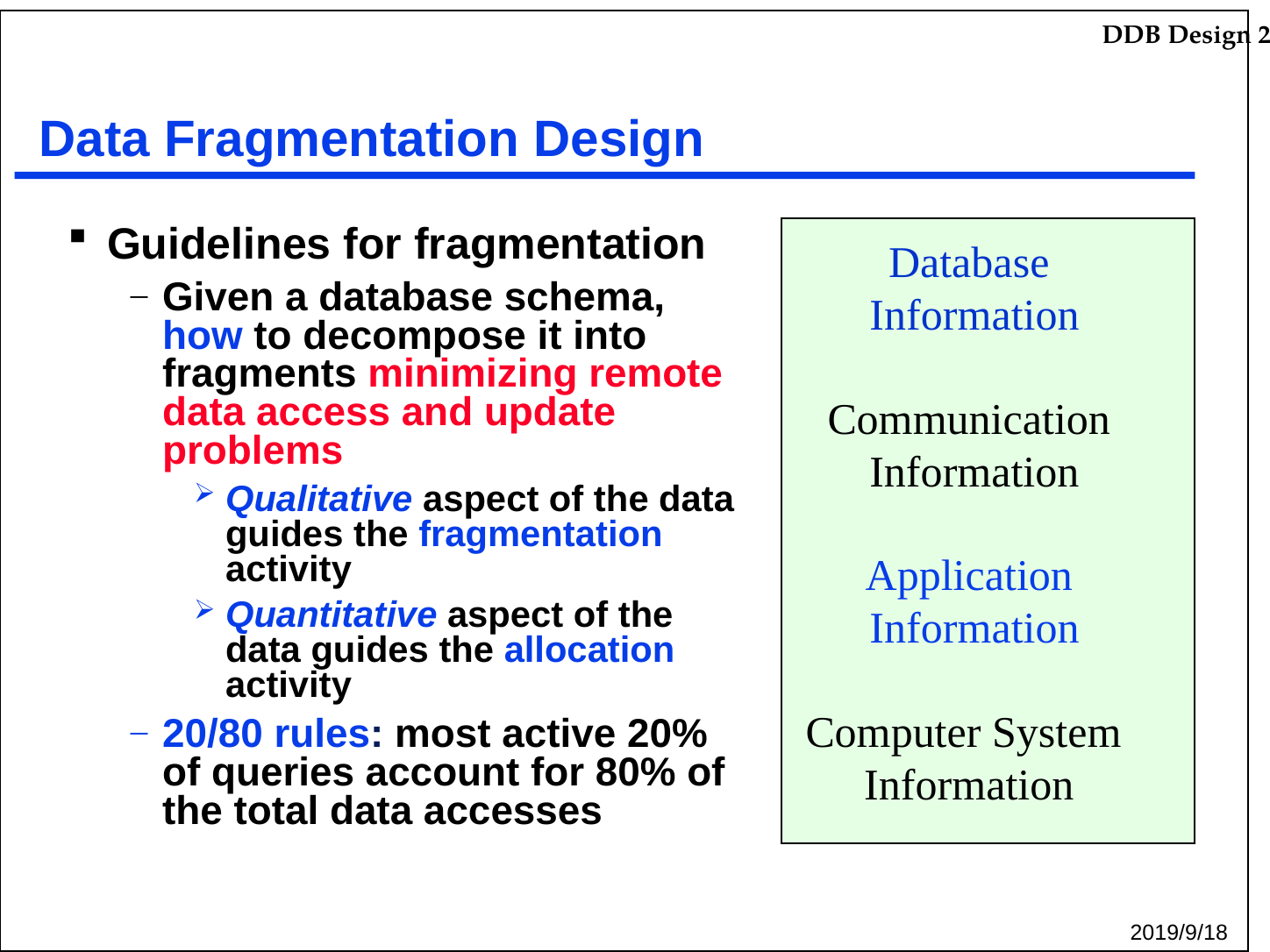

# Data Fragmentation Design

Guidelines for fragmentation
Given a database schema, how to decompose it into fragments minimizing remote data access and update problems
Qualitative aspect of the data guides the fragmentation activity
Quantitative aspect of the data guides the allocation activity
20/80 rules: most active 20% of queries account for 80% of the total data accesses
Database
 Information
Communication
 Information
Application
 Information
Computer System
Information